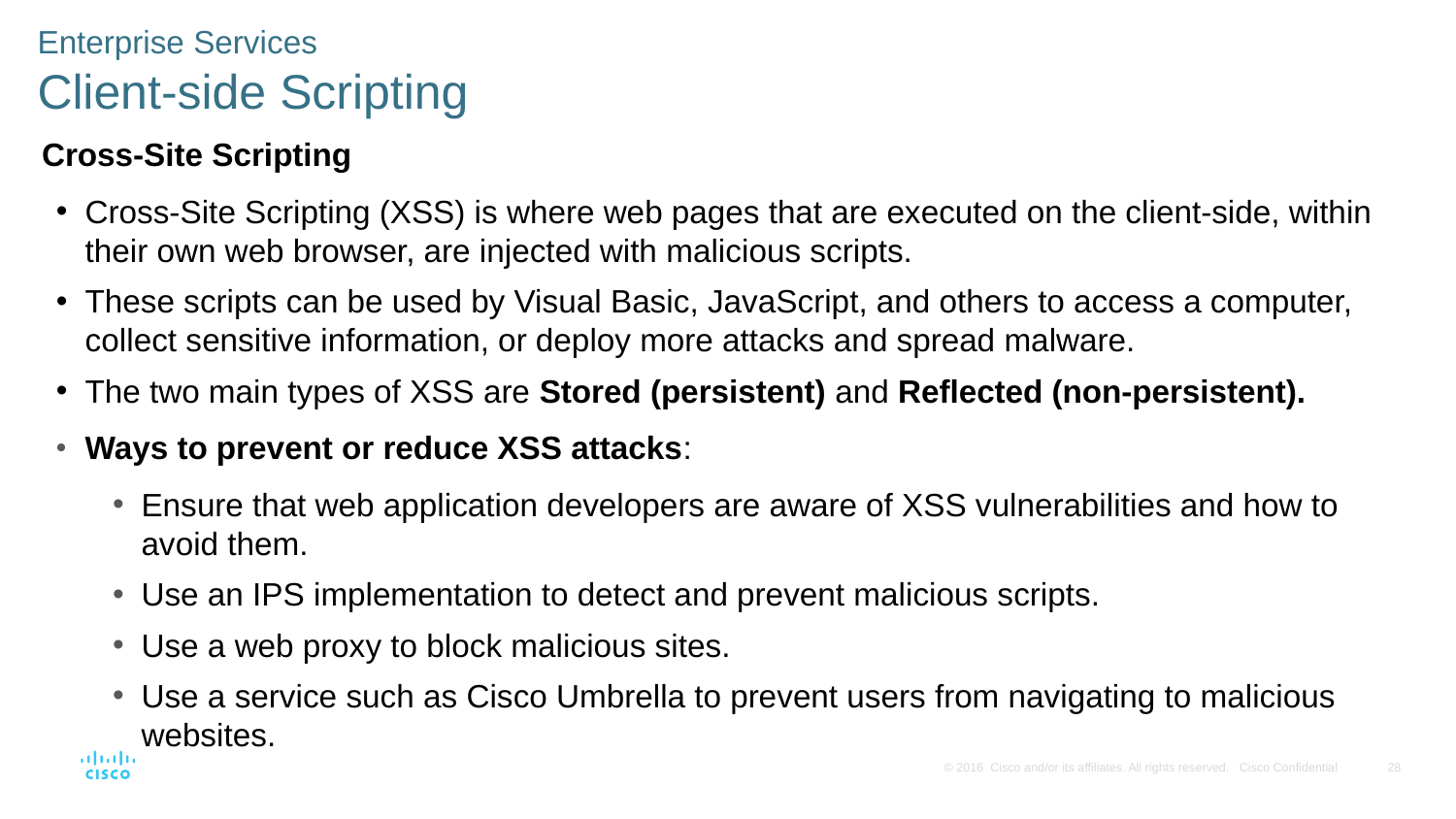

Enterprise Services
Client-side Scripting
Cross-Site Scripting
Cross-Site Scripting (XSS) is where web pages that are executed on the client-side, within their own web browser, are injected with malicious scripts.
These scripts can be used by Visual Basic, JavaScript, and others to access a computer, collect sensitive information, or deploy more attacks and spread malware.
The two main types of XSS are Stored (persistent) and Reflected (non-persistent).
Ways to prevent or reduce XSS attacks:
Ensure that web application developers are aware of XSS vulnerabilities and how to avoid them.
Use an IPS implementation to detect and prevent malicious scripts.
Use a web proxy to block malicious sites.
Use a service such as Cisco Umbrella to prevent users from navigating to malicious websites.